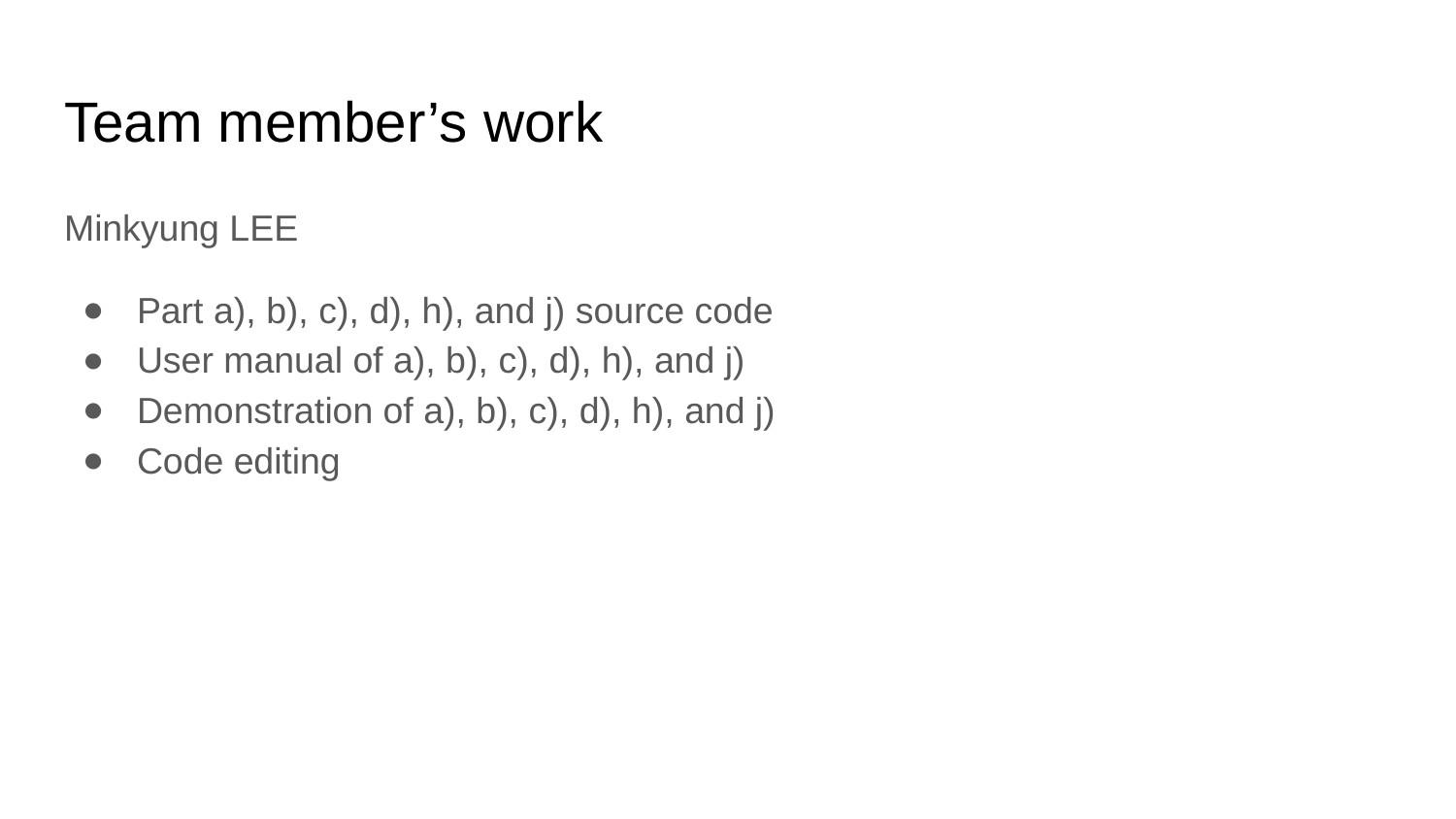

# Team member’s work
Minkyung LEE
Part a), b), c), d), h), and j) source code
User manual of a), b), c), d), h), and j)
Demonstration of a), b), c), d), h), and j)
Code editing